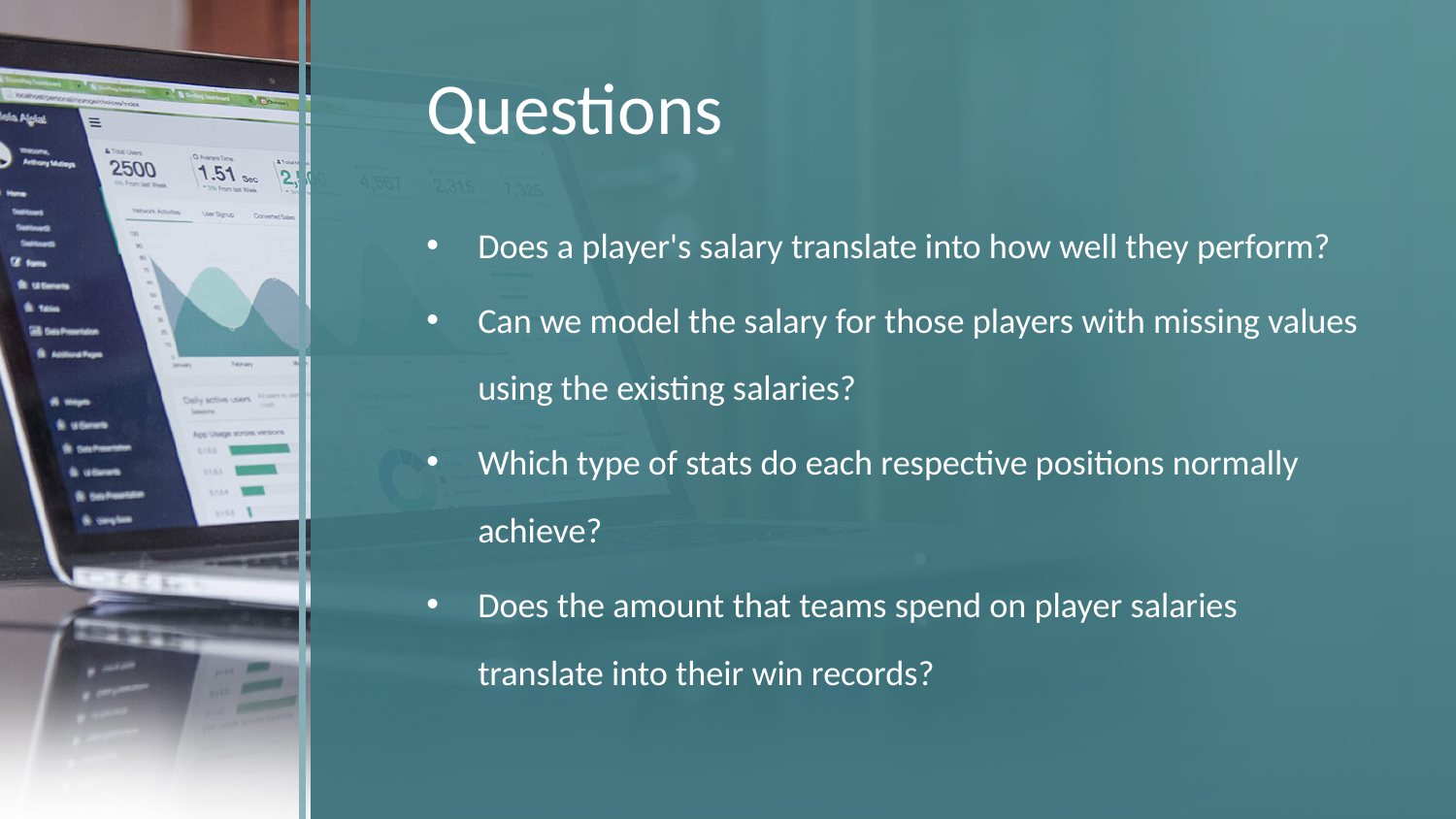

# Questions
Does a player's salary translate into how well they perform?
Can we model the salary for those players with missing values using the existing salaries?
Which type of stats do each respective positions normally achieve?
Does the amount that teams spend on player salaries translate into their win records?